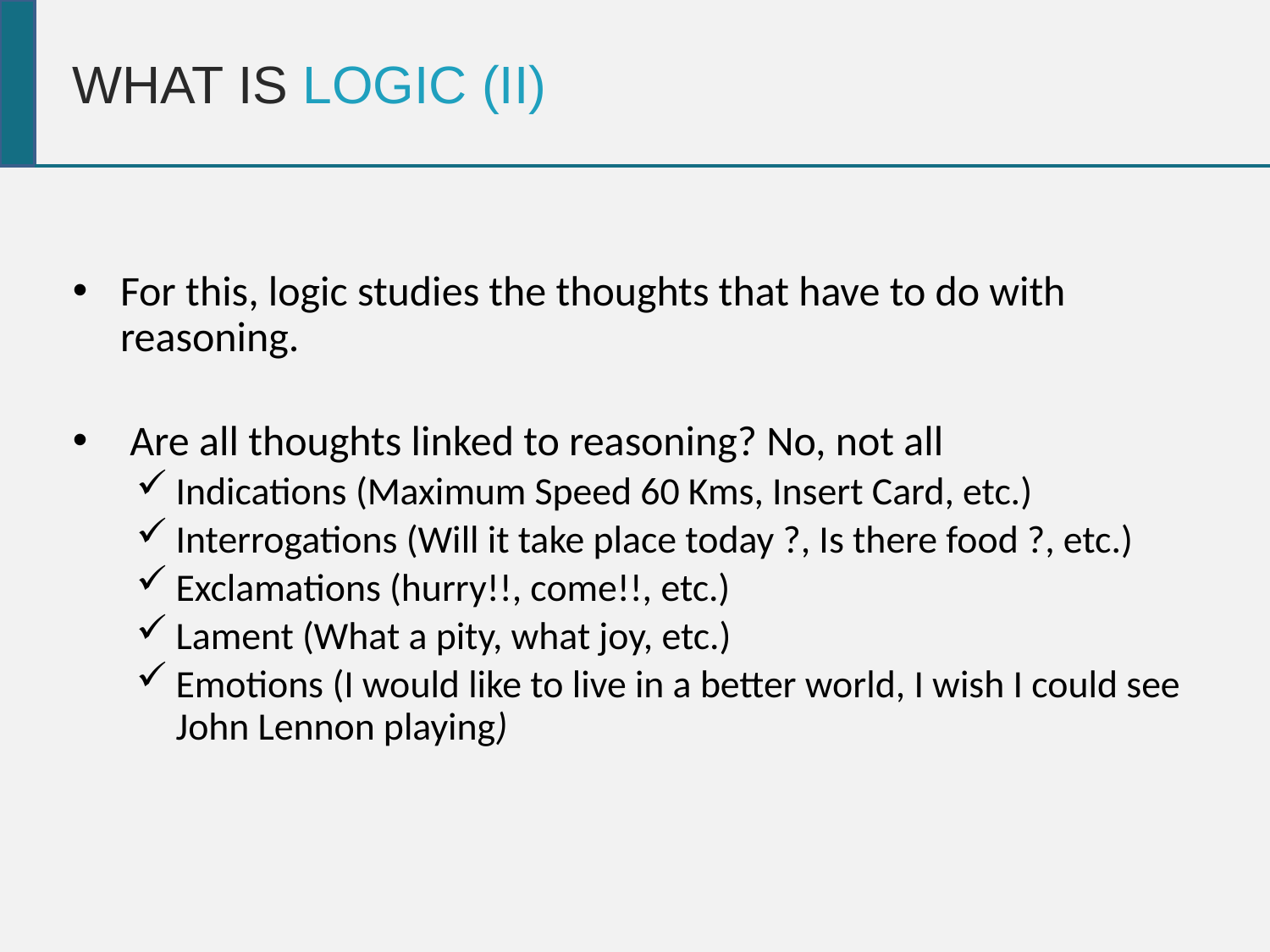

WHAT IS LOGIC (II)

For this, logic studies the thoughts that have to do with reasoning.

 Are all thoughts linked to reasoning? No, not all
Indications (Maximum Speed 60 Kms, Insert Card, etc.)
Interrogations (Will it take place today ?, Is there food ?, etc.)
Exclamations (hurry!!, come!!, etc.)
Lament (What a pity, what joy, etc.)
Emotions (I would like to live in a better world, I wish I could see John Lennon playing)